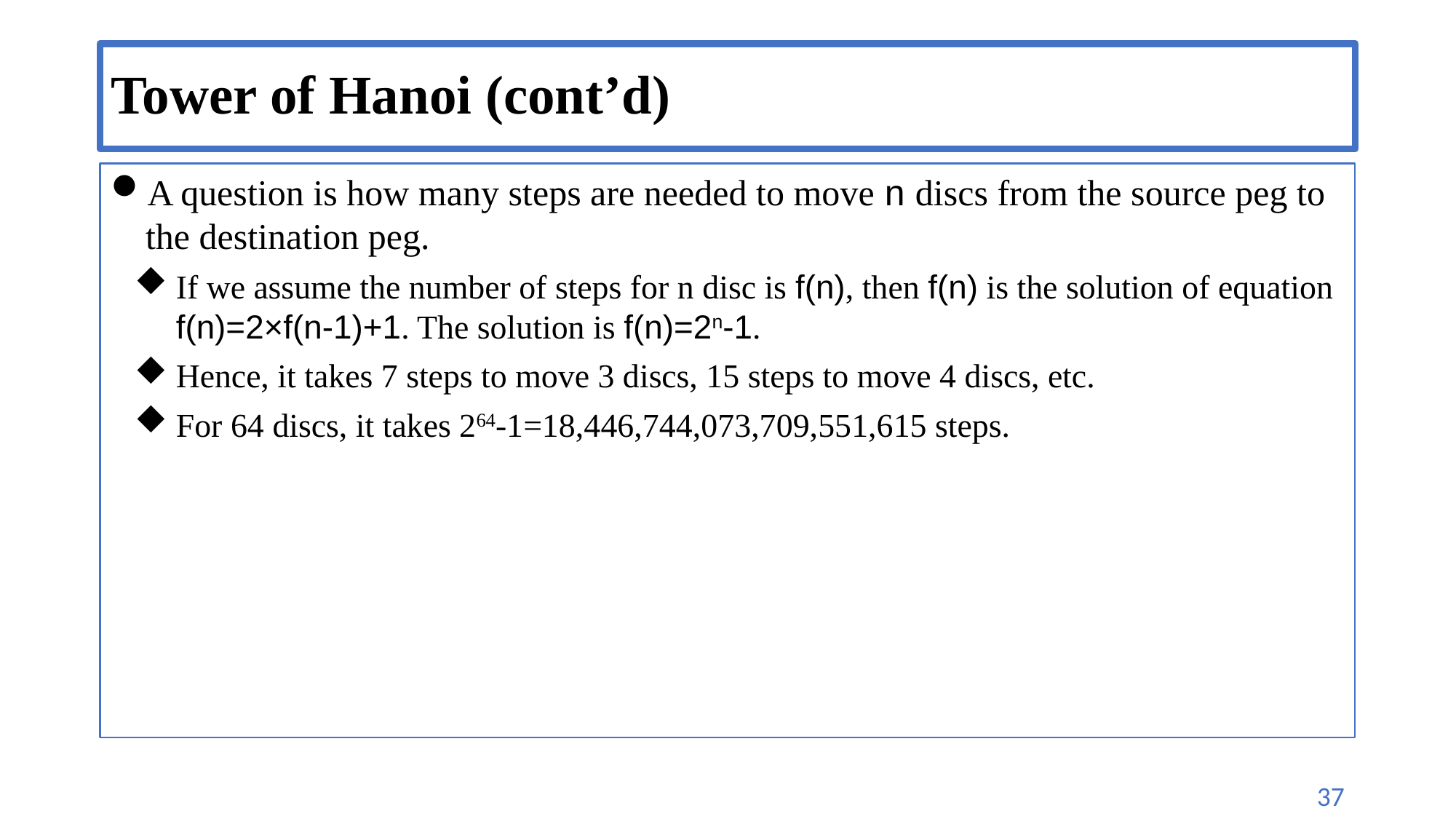

# Tower of Hanoi (cont’d)
A question is how many steps are needed to move n discs from the source peg to the destination peg.
If we assume the number of steps for n disc is f(n), then f(n) is the solution of equation f(n)=2×f(n-1)+1. The solution is f(n)=2n-1.
Hence, it takes 7 steps to move 3 discs, 15 steps to move 4 discs, etc.
For 64 discs, it takes 264-1=18,446,744,073,709,551,615 steps.